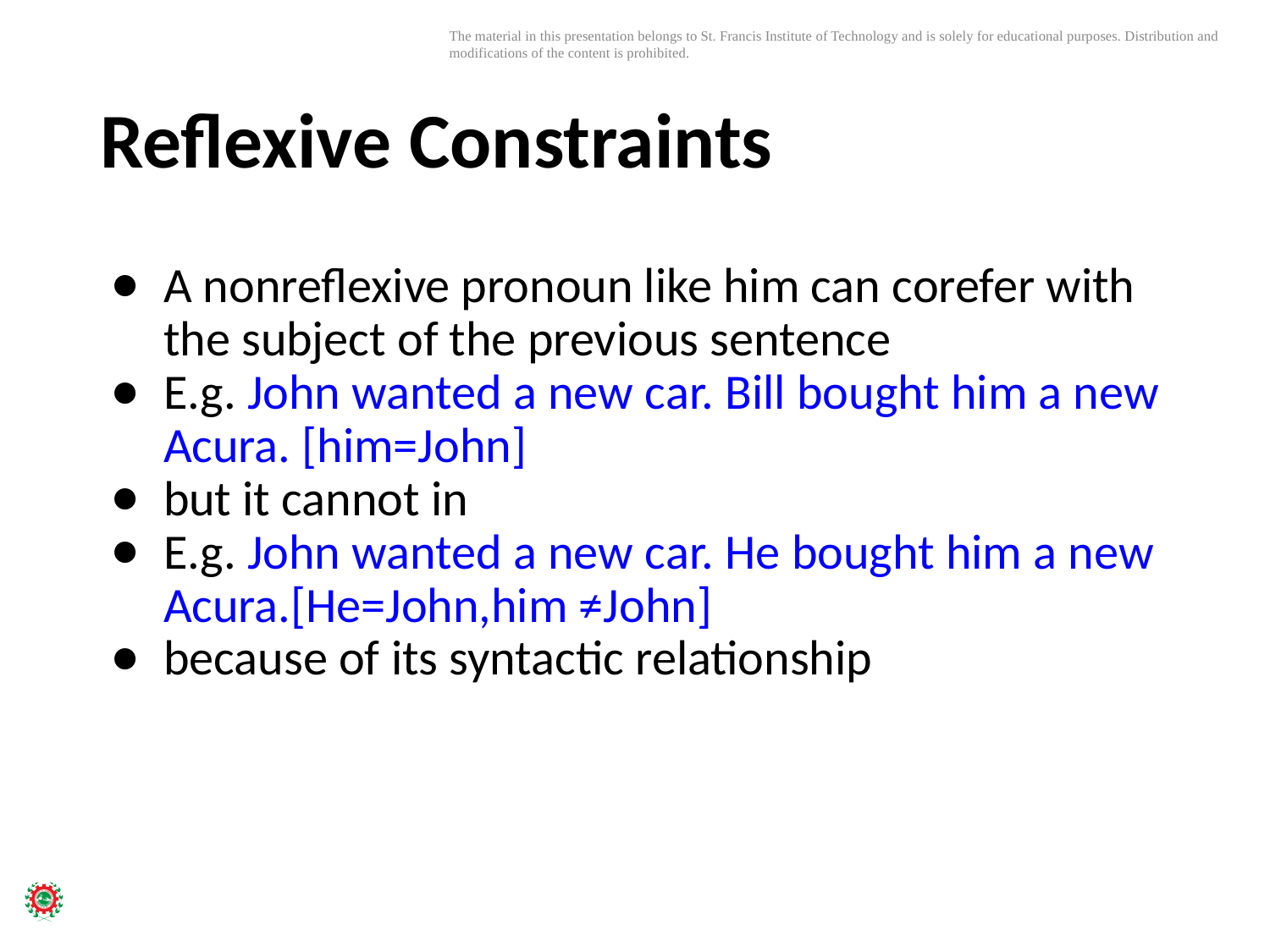

# Reflexive Constraints
A nonreﬂexive pronoun like him can corefer with the subject of the previous sentence
E.g. John wanted a new car. Bill bought him a new Acura. [him=John]
but it cannot in
E.g. John wanted a new car. He bought him a new Acura.[He=John,him ≠John]
because of its syntactic relationship